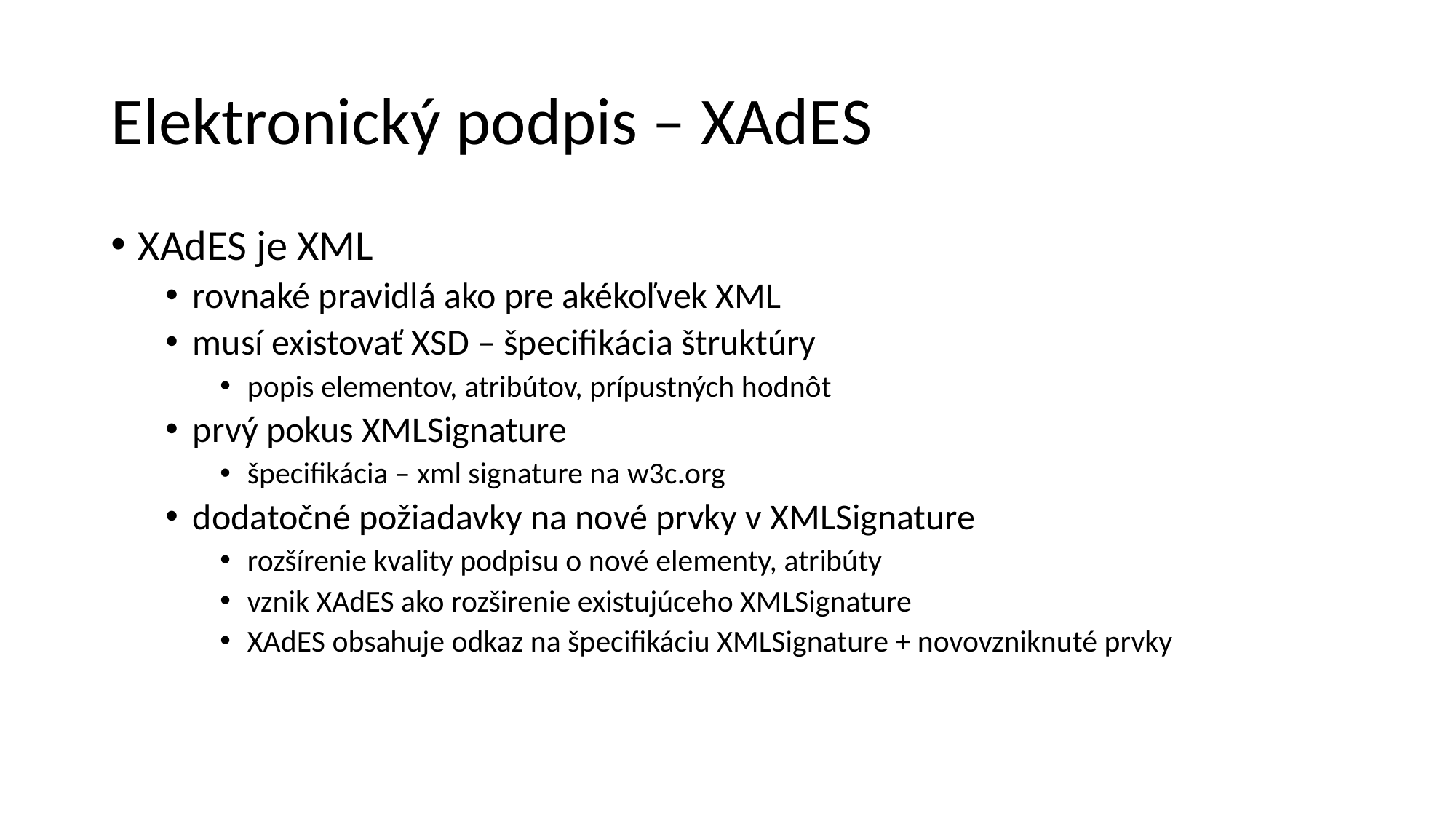

# Elektronický podpis – XAdES
XAdES je XML
rovnaké pravidlá ako pre akékoľvek XML
musí existovať XSD – špecifikácia štruktúry
popis elementov, atribútov, prípustných hodnôt
prvý pokus XMLSignature
špecifikácia – xml signature na w3c.org
dodatočné požiadavky na nové prvky v XMLSignature
rozšírenie kvality podpisu o nové elementy, atribúty
vznik XAdES ako rozširenie existujúceho XMLSignature
XAdES obsahuje odkaz na špecifikáciu XMLSignature + novovzniknuté prvky